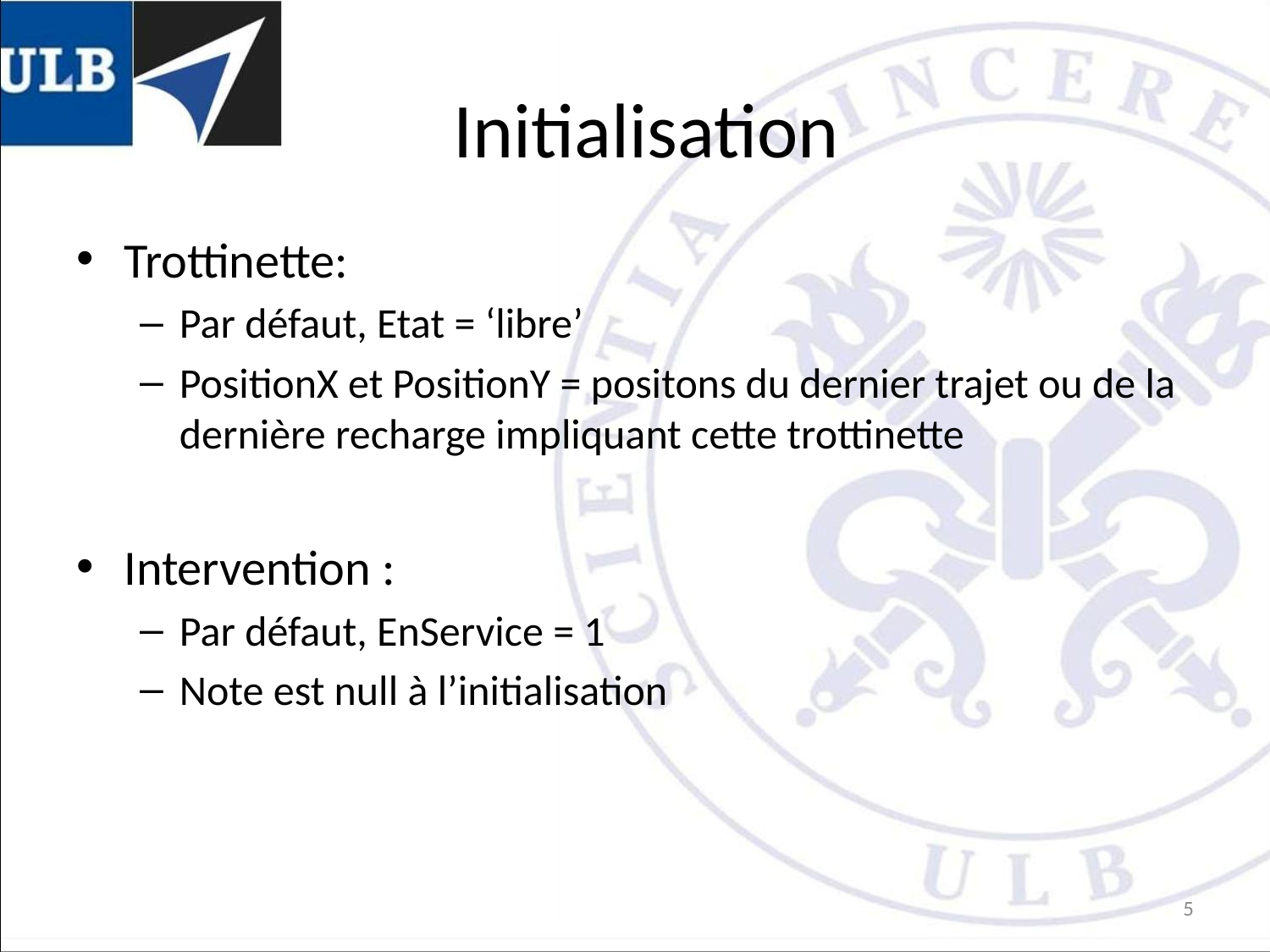

# Initialisation
Trottinette:
Par défaut, Etat = ‘libre’
PositionX et PositionY = positons du dernier trajet ou de la dernière recharge impliquant cette trottinette

Intervention :
Par défaut, EnService = 1
Note est null à l’initialisation
5